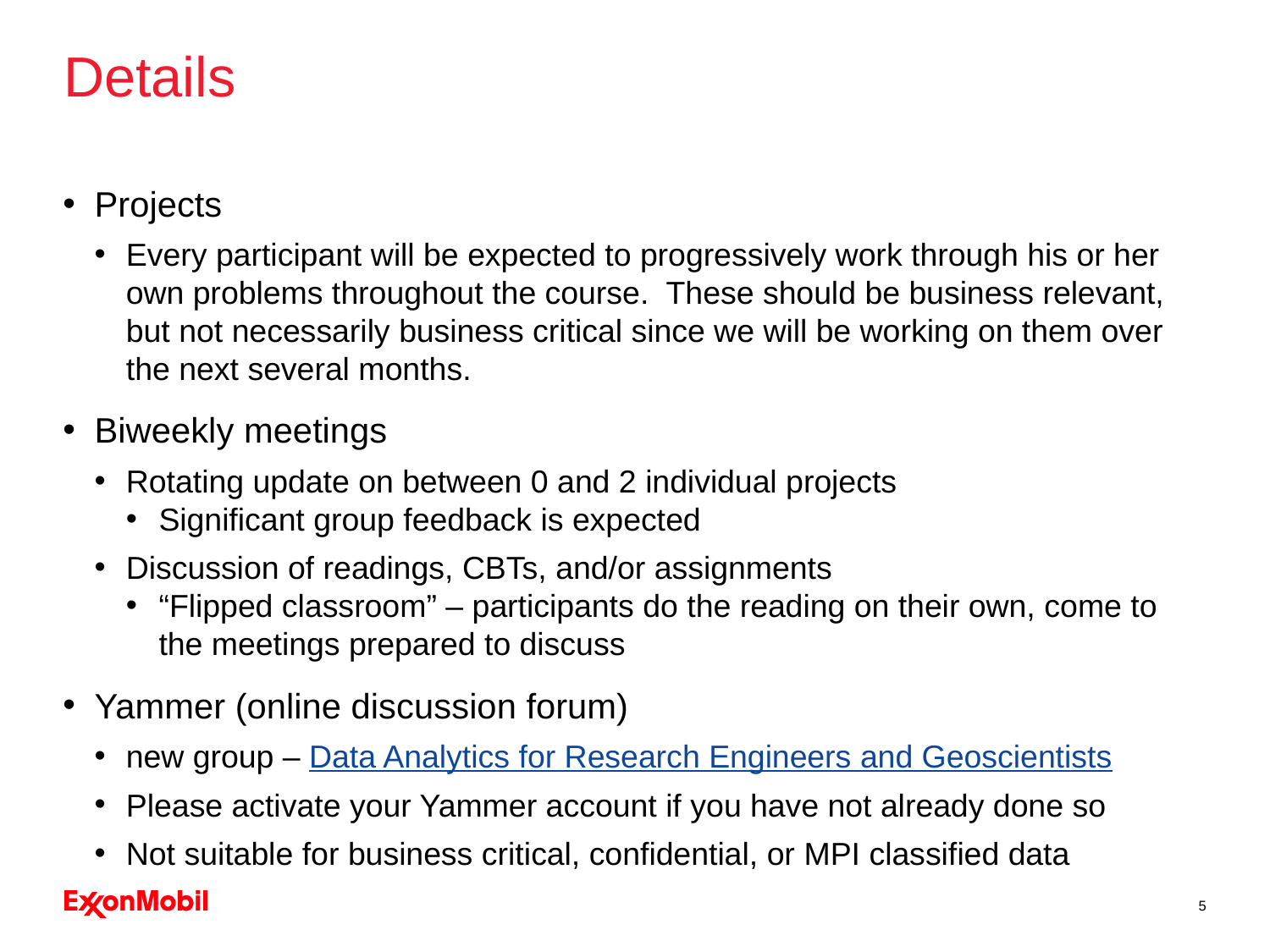

# Details
Projects
Every participant will be expected to progressively work through his or her own problems throughout the course.  These should be business relevant, but not necessarily business critical since we will be working on them over the next several months.

Biweekly meetings
Rotating update on between 0 and 2 individual projects
Significant group feedback is expected
Discussion of readings, CBTs, and/or assignments
“Flipped classroom” – participants do the reading on their own, come to the meetings prepared to discuss

Yammer (online discussion forum)
new group – Data Analytics for Research Engineers and Geoscientists
Please activate your Yammer account if you have not already done so
Not suitable for business critical, confidential, or MPI classified data

5